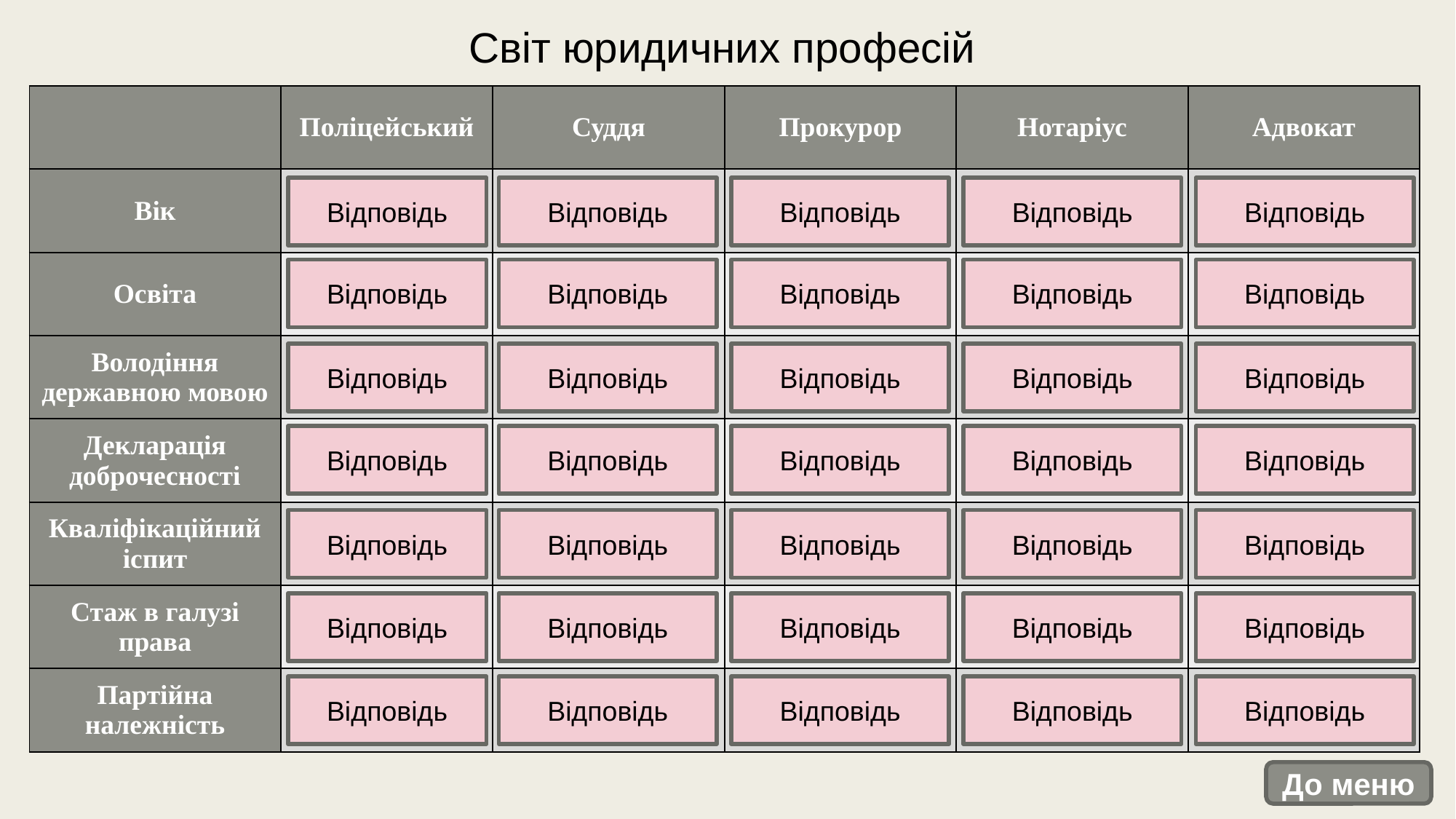

Світ юридичних професій
|  | Поліцейський | Суддя | Прокурор | Нотаріус | Адвокат |
| --- | --- | --- | --- | --- | --- |
| Вік | Від 18 років | Від 30 років | - | - | - |
| Освіта | Повна загальна середня освіта | Вища юридична освіта | Вища юридична освіта | Вища юридична освіта | Вища юридична освіта |
| Володіння державною мовою | Обов’язково | Обов’язково | Обов’язково | Обов’язково | Обов’язково |
| Декларація доброчесності | - | Щорічне подання | - | - | - |
| Кваліфікаційний іспит | - | Складає | Складає | Складає | Складає |
| Стаж в галузі права | - | 5 | 2 | 6 | 2 |
| Партійна належність | Має право | Заборонено законом | Заборонено законом | Має право | Має право |
Відповідь
Відповідь
Відповідь
Відповідь
Відповідь
Відповідь
Відповідь
Відповідь
Відповідь
Відповідь
Відповідь
Відповідь
Відповідь
Відповідь
Відповідь
Відповідь
Відповідь
Відповідь
Відповідь
Відповідь
Відповідь
Відповідь
Відповідь
Відповідь
Відповідь
Відповідь
Відповідь
Відповідь
Відповідь
Відповідь
Відповідь
Відповідь
Відповідь
Відповідь
Відповідь
До меню